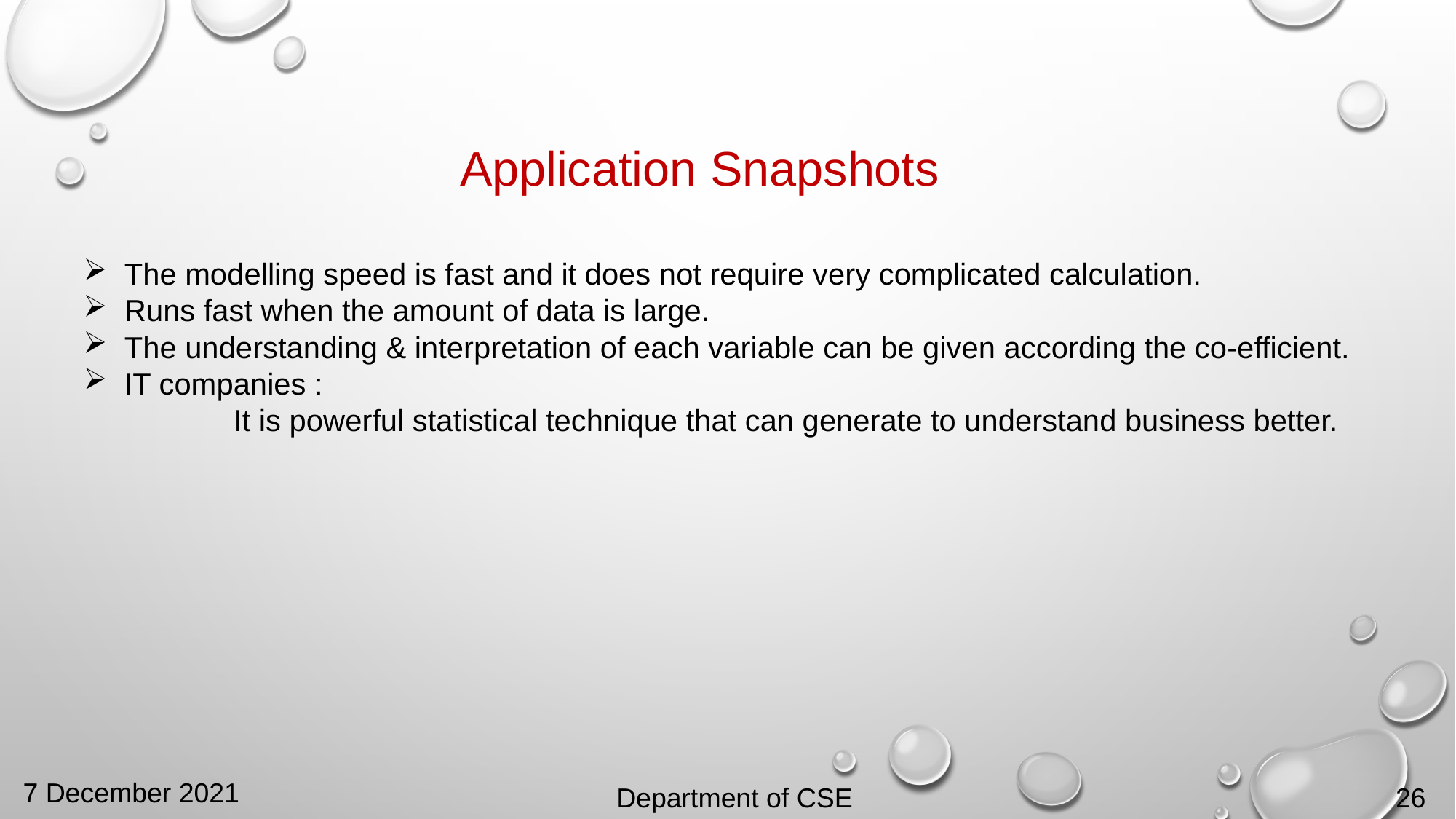

Application Snapshots
The modelling speed is fast and it does not require very complicated calculation.
Runs fast when the amount of data is large.
The understanding & interpretation of each variable can be given according the co-efficient.
IT companies :
                  It is powerful statistical technique that can generate to understand business better.
7 December 2021
Department of CSE
26